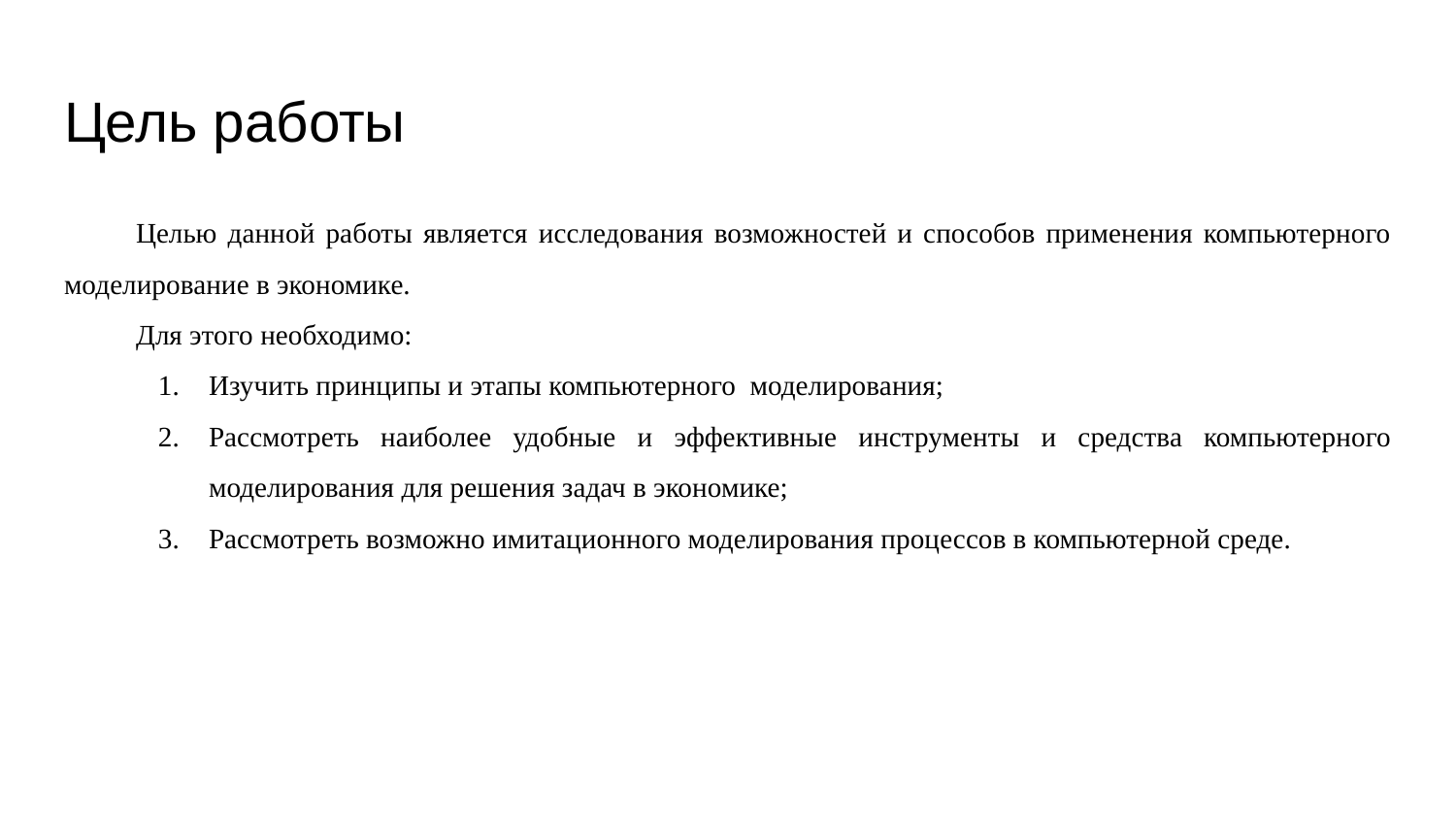

# Цель работы
Целью данной работы является исследования возможностей и способов применения компьютерного моделирование в экономике.
Для этого необходимо:
Изучить принципы и этапы компьютерного  моделирования;
Рассмотреть наиболее удобные и эффективные инструменты и средства компьютерного моделирования для решения задач в экономике;
Рассмотреть возможно имитационного моделирования процессов в компьютерной среде.